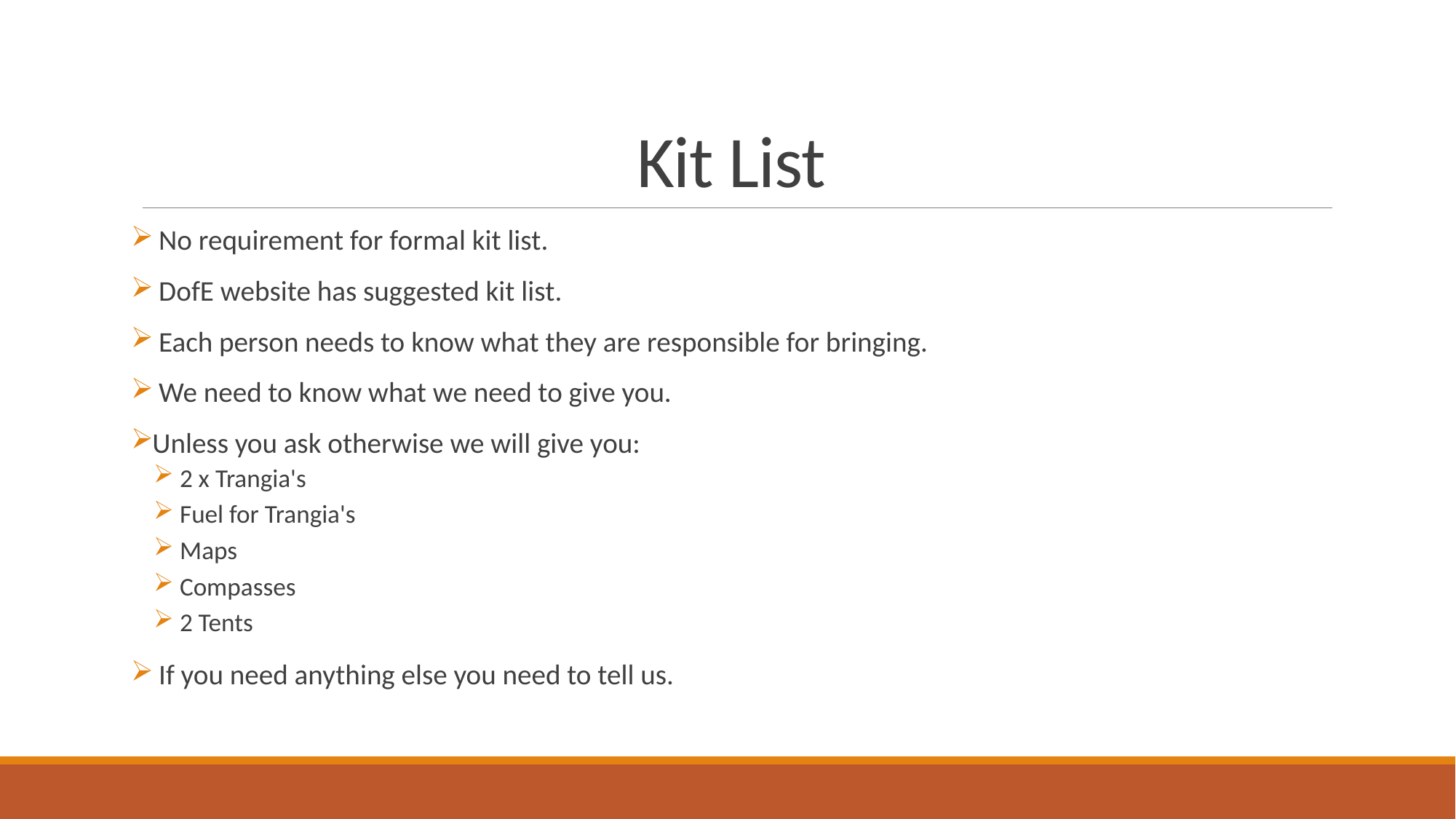

# Kit List
 No requirement for formal kit list.
 DofE website has suggested kit list.
 Each person needs to know what they are responsible for bringing.
 We need to know what we need to give you.
Unless you ask otherwise we will give you:
 2 x Trangia's
 Fuel for Trangia's
 Maps
 Compasses
 2 Tents
 If you need anything else you need to tell us.